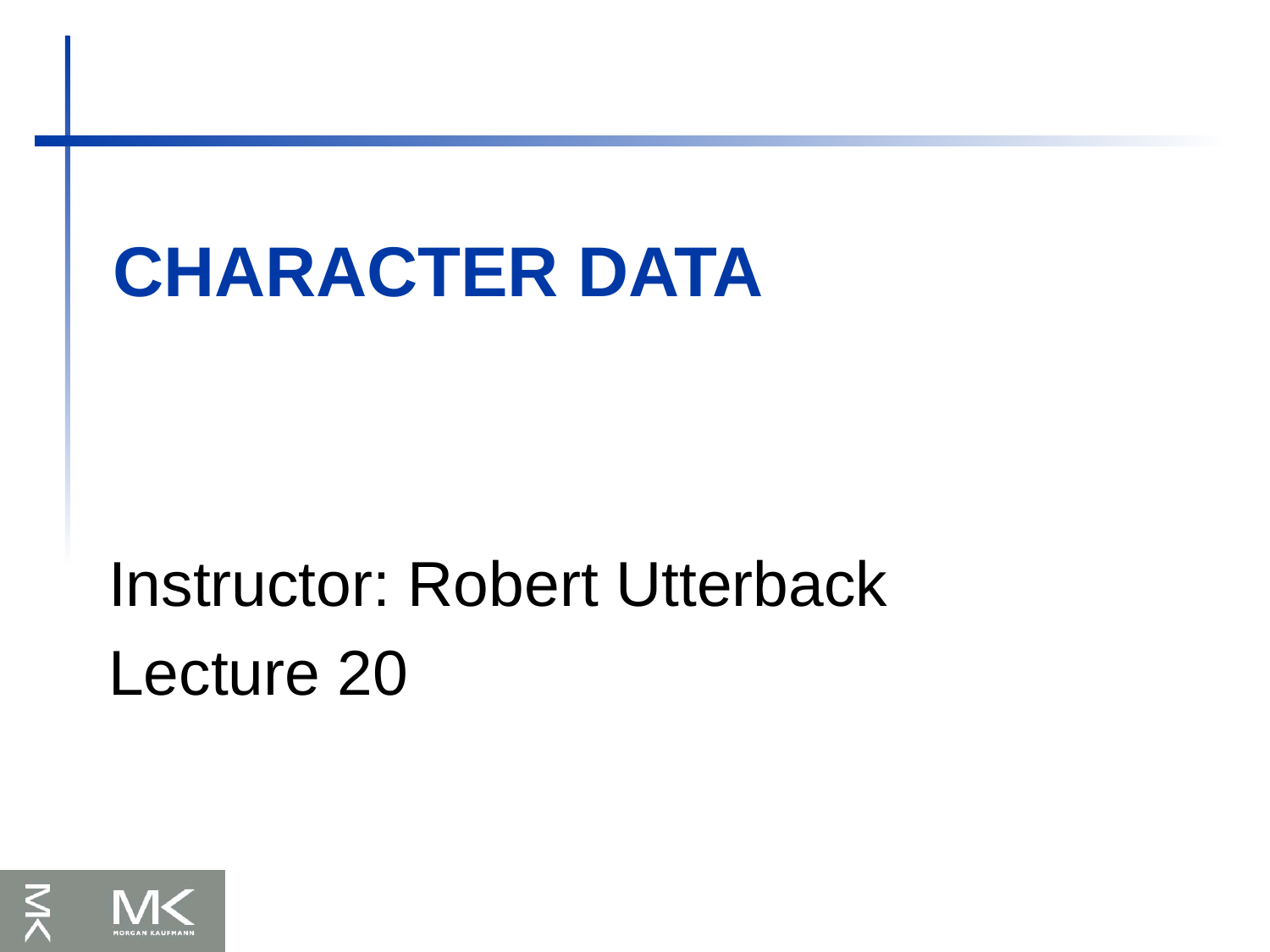

# Character Data
Instructor: Robert Utterback
Lecture 20